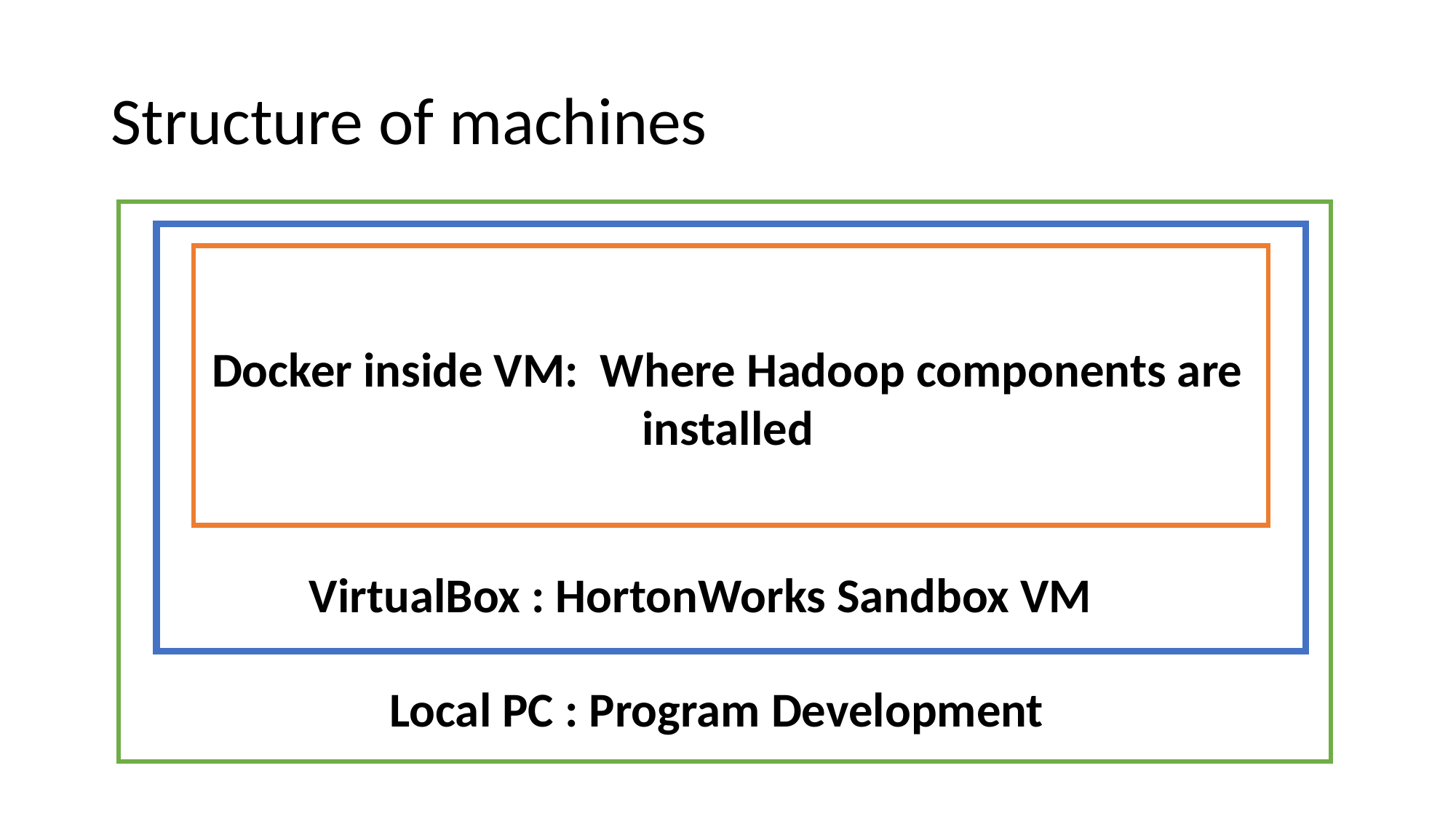

# Structure of machines

Docker inside VM:  Where Hadoop components are installed
VirtualBox : HortonWorks Sandbox VM
Local PC : Program Development